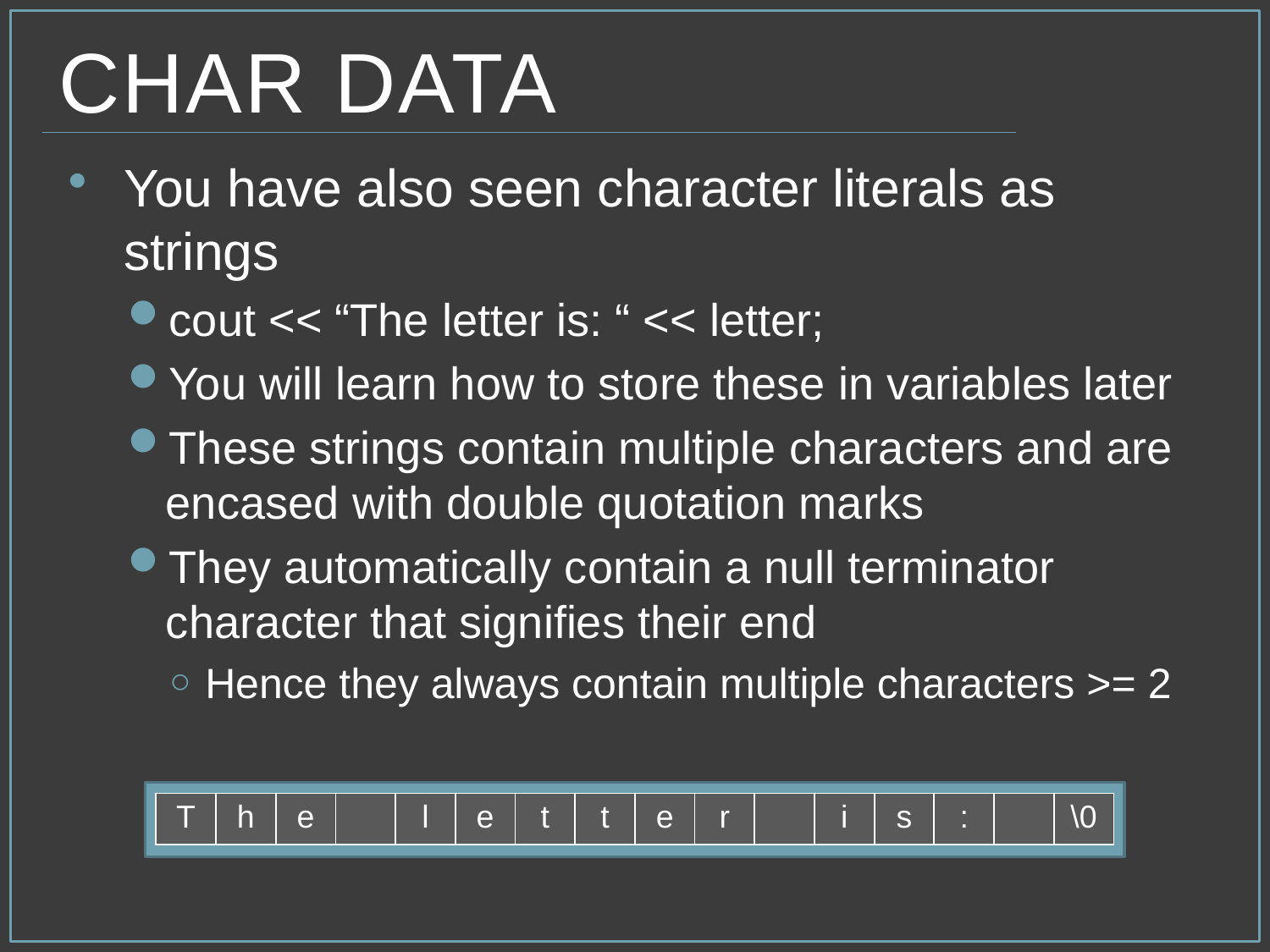

# Char Data
You have also seen character literals as strings
cout << “The letter is: “ << letter;
You will learn how to store these in variables later
These strings contain multiple characters and are encased with double quotation marks
They automatically contain a null terminator character that signifies their end
Hence they always contain multiple characters >= 2

| T | h | e |  | l | e | t | t | e | r |  | i | s | : |  | \0 |
| --- | --- | --- | --- | --- | --- | --- | --- | --- | --- | --- | --- | --- | --- | --- | --- |